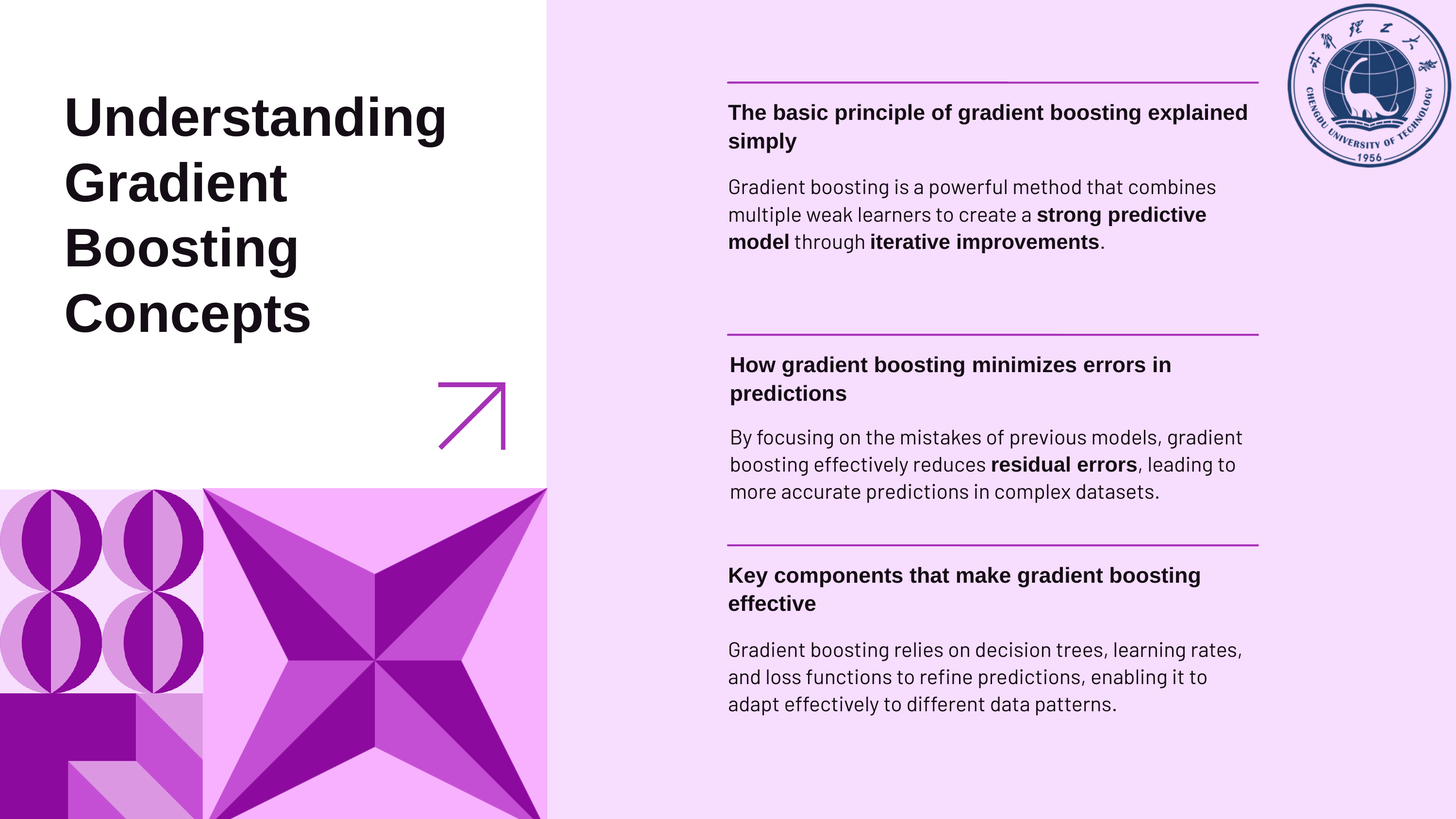

Understanding Gradient Boosting Concepts

The basic principle of gradient boosting explained simply
Gradient boosting is a powerful method that combines multiple weak learners to create a strong predictive model through iterative improvements.

How gradient boosting minimizes errors in predictions
By focusing on the mistakes of previous models, gradient boosting effectively reduces residual errors, leading to more accurate predictions in complex datasets.

Key components that make gradient boosting effective
Gradient boosting relies on decision trees, learning rates, and loss functions to refine predictions, enabling it to adapt effectively to different data patterns.